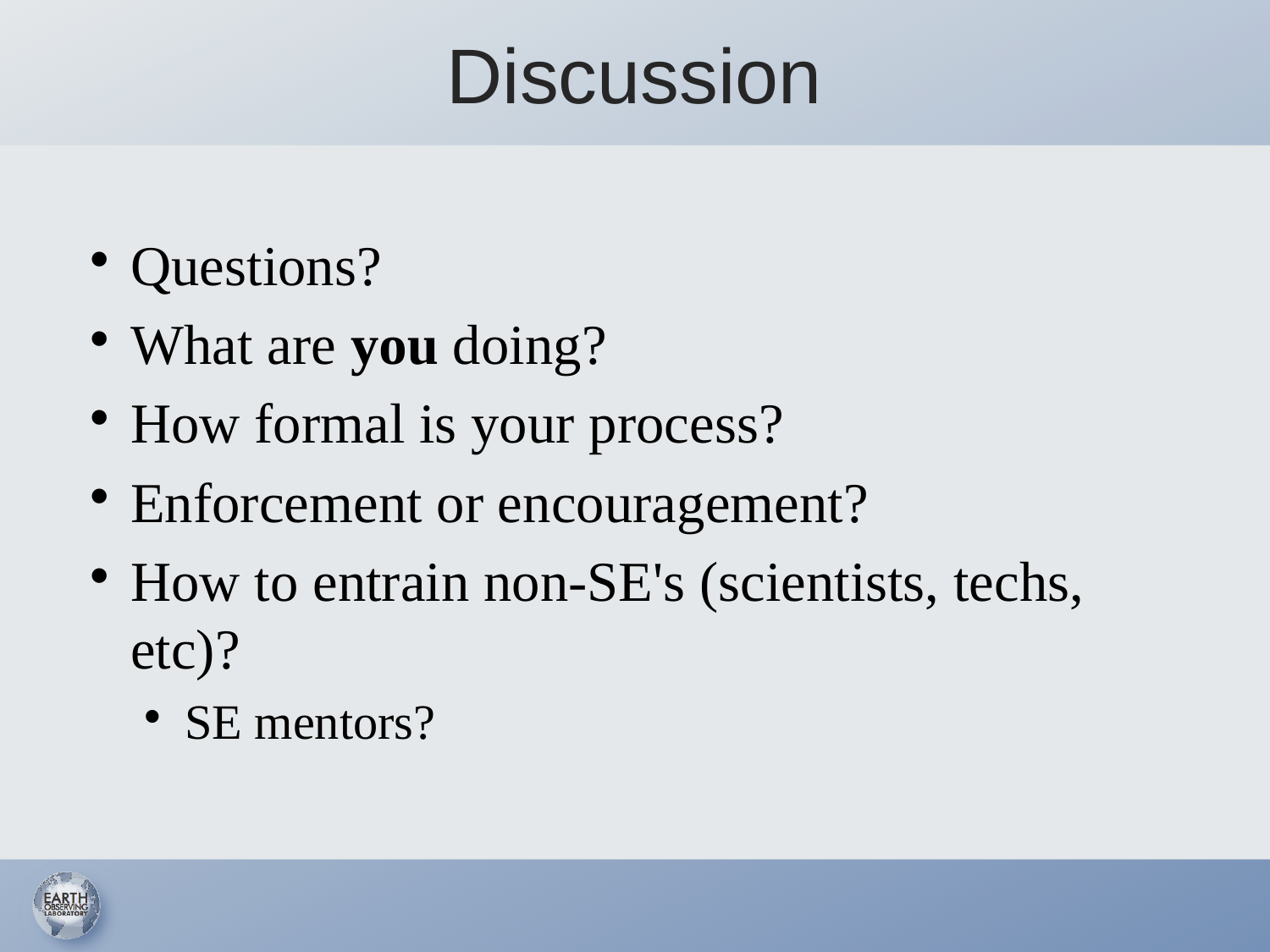

# Discussion
Questions?
What are you doing?
How formal is your process?
Enforcement or encouragement?
How to entrain non-SE's (scientists, techs, etc)?
SE mentors?